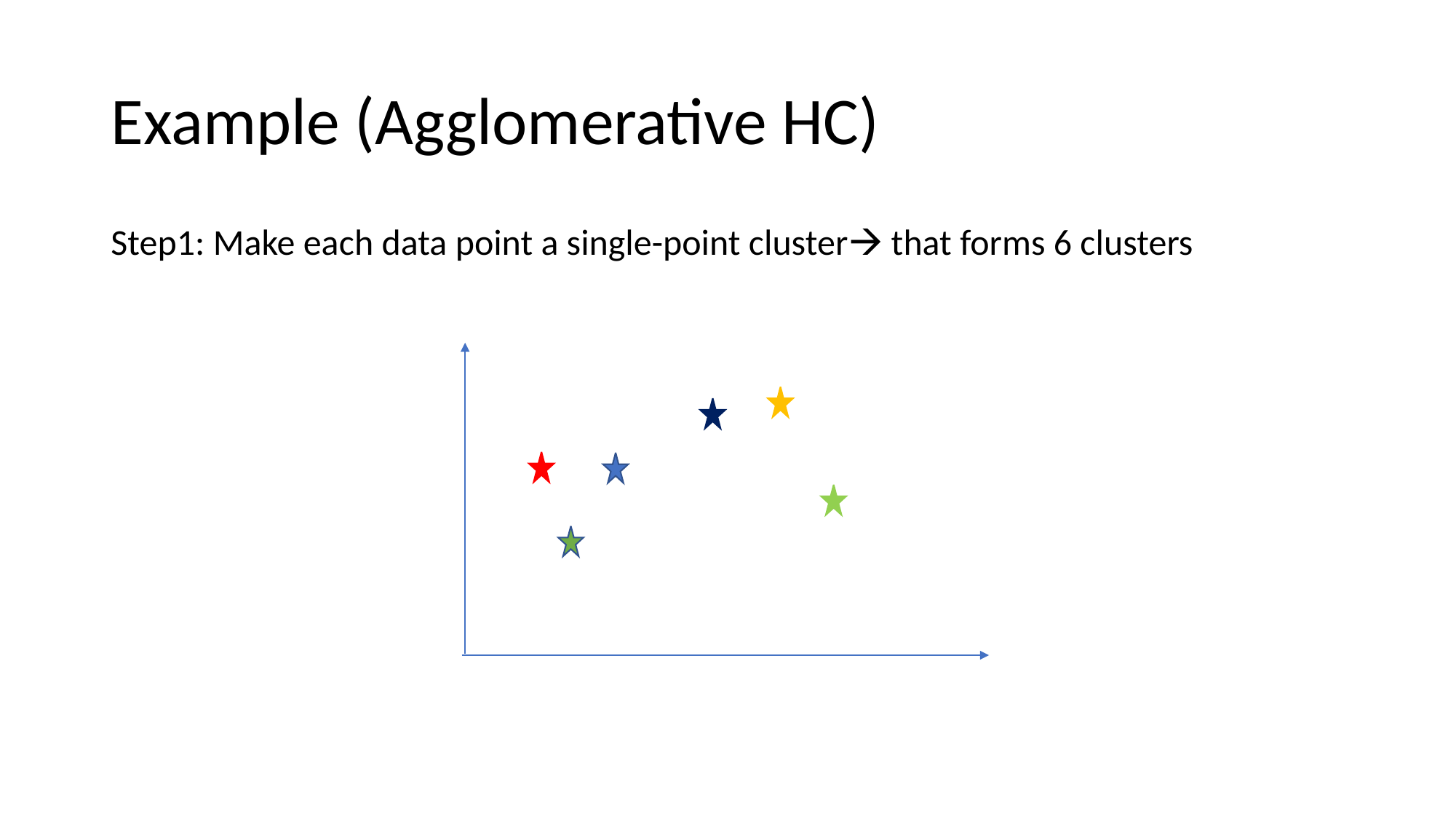

# Example (Agglomerative HC)
Step1: Make each data point a single-point cluster🡪 that forms 6 clusters